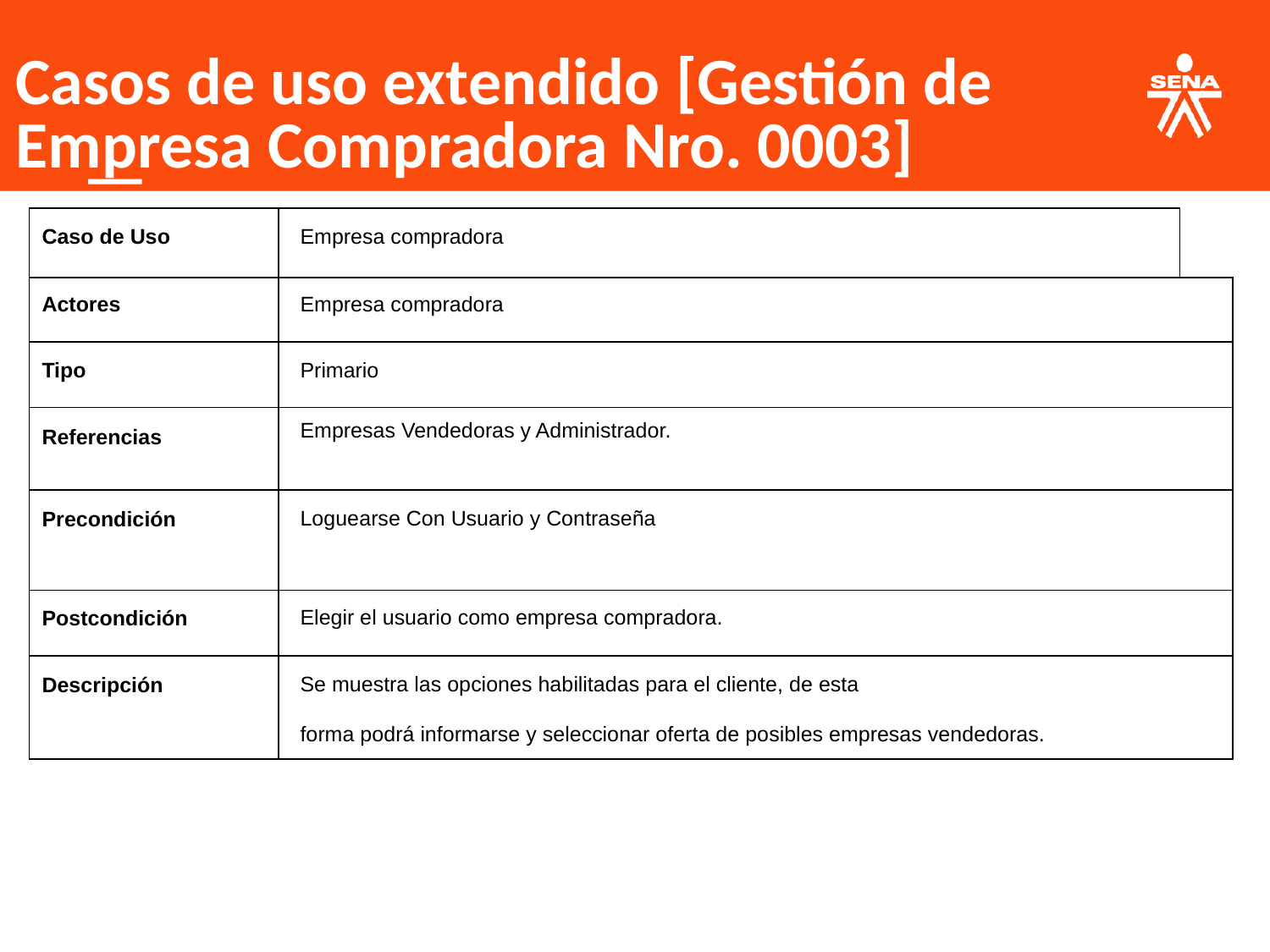

Casos de uso extendido [Gestión de Empresa Compradora Nro. 0003]

| Caso de Uso | Empresa compradora |  |
| --- | --- | --- |
| Actores | Empresa compradora |  |
| Tipo | Primario |  |
| Referencias | Empresas Vendedoras y Administrador. |  |
| Precondición | Loguearse Con Usuario y Contraseña |  |
| Postcondición | Elegir el usuario como empresa compradora. |  |
| Descripción | Se muestra las opciones habilitadas para el cliente, de esta forma podrá informarse y seleccionar oferta de posibles empresas vendedoras. |  |